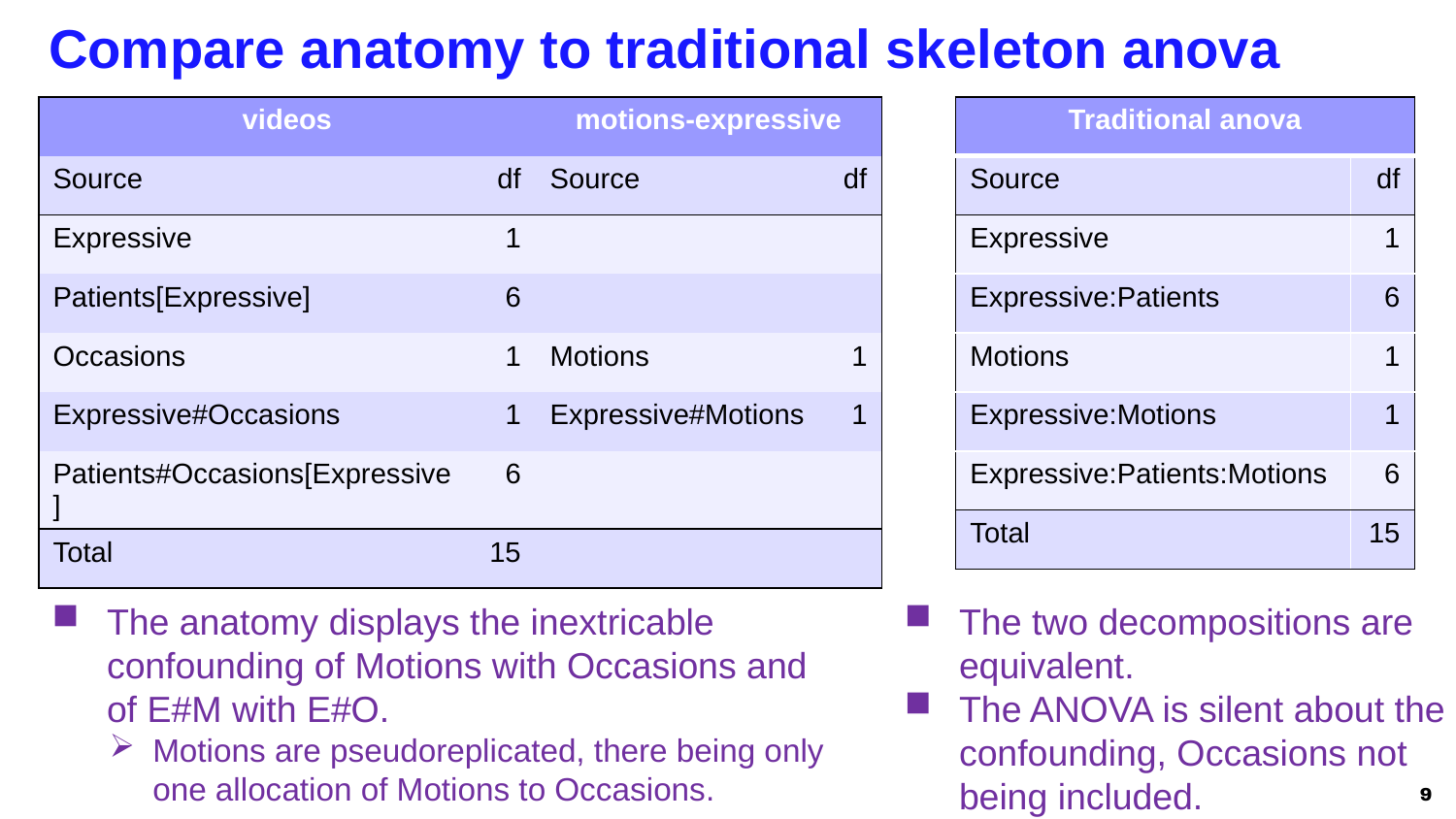

# Compare anatomy to traditional skeleton anova
| videos |  | motions-expressive |  |
| --- | --- | --- | --- |
| Source | df | Source | df |
| Expressive | 1 |  |  |
| Patients[Expressive] | 6 |  |  |
| Occasions | 1 | Motions | 1 |
| Expressive#Occasions | 1 | Expressive#Motions | 1 |
| Patients#Occasions[Expressive] | 6 |  |  |
| Total | 15 |  |  |
| Traditional anova |  |
| --- | --- |
| Source | df |
| Expressive | 1 |
| Expressive:Patients | 6 |
| Motions | 1 |
| Expressive:Motions | 1 |
| Expressive:Patients:Motions | 6 |
| Total | 15 |
The anatomy displays the inextricable confounding of Motions with Occasions and of E#M with E#O.
Motions are pseudoreplicated, there being only one allocation of Motions to Occasions.
The two decompositions are equivalent.
The ANOVA is silent about the confounding, Occasions not being included.
9